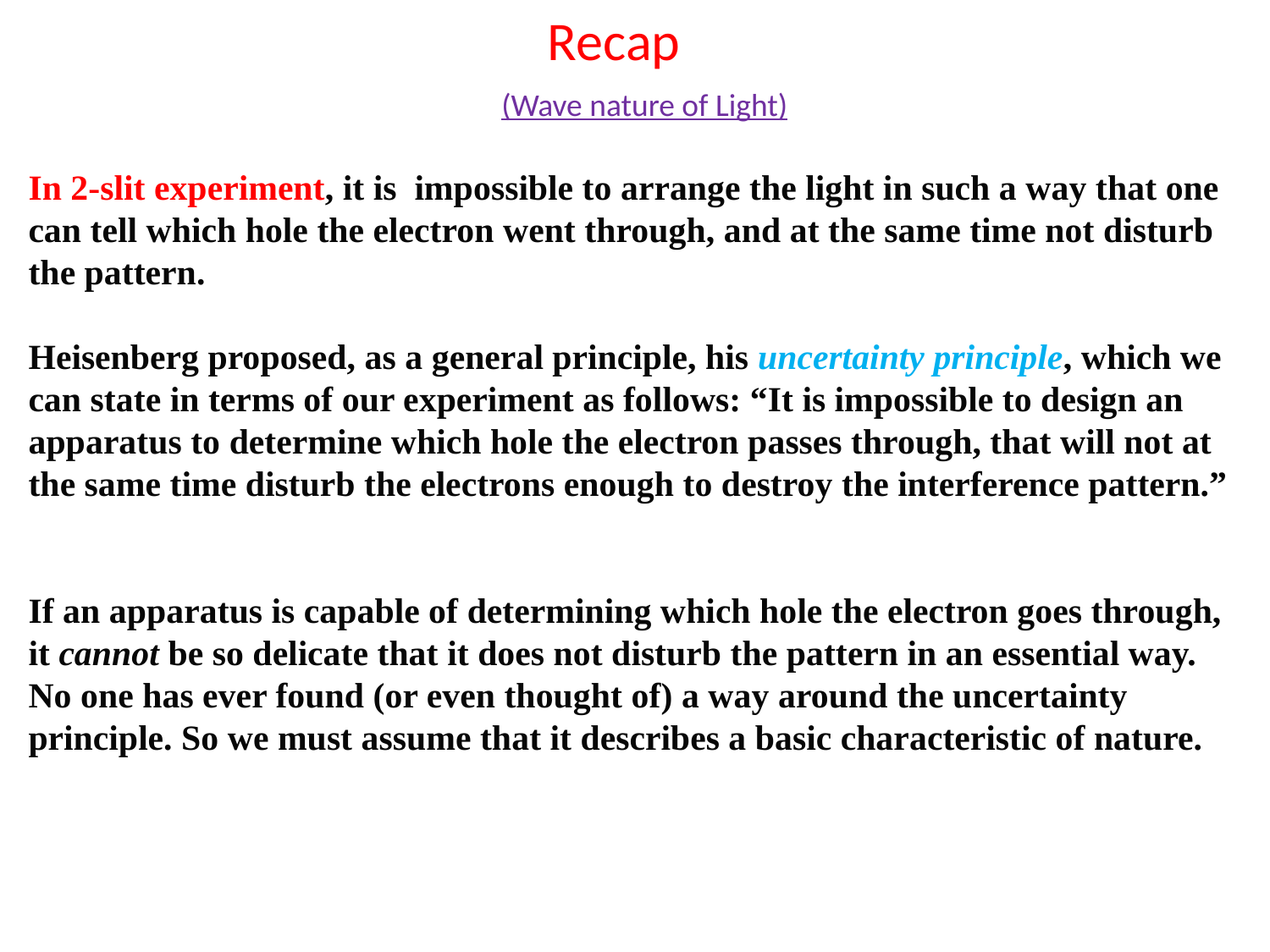

# Recap
(Wave nature of Light)
In 2-slit experiment, it is  impossible to arrange the light in such a way that one can tell which hole the electron went through, and at the same time not disturb the pattern.

Heisenberg proposed, as a general principle, his uncertainty principle, which we can state in terms of our experiment as follows: “It is impossible to design an apparatus to determine which hole the electron passes through, that will not at the same time disturb the electrons enough to destroy the interference pattern.”

If an apparatus is capable of determining which hole the electron goes through, it cannot be so delicate that it does not disturb the pattern in an essential way. No one has ever found (or even thought of) a way around the uncertainty principle. So we must assume that it describes a basic characteristic of nature.